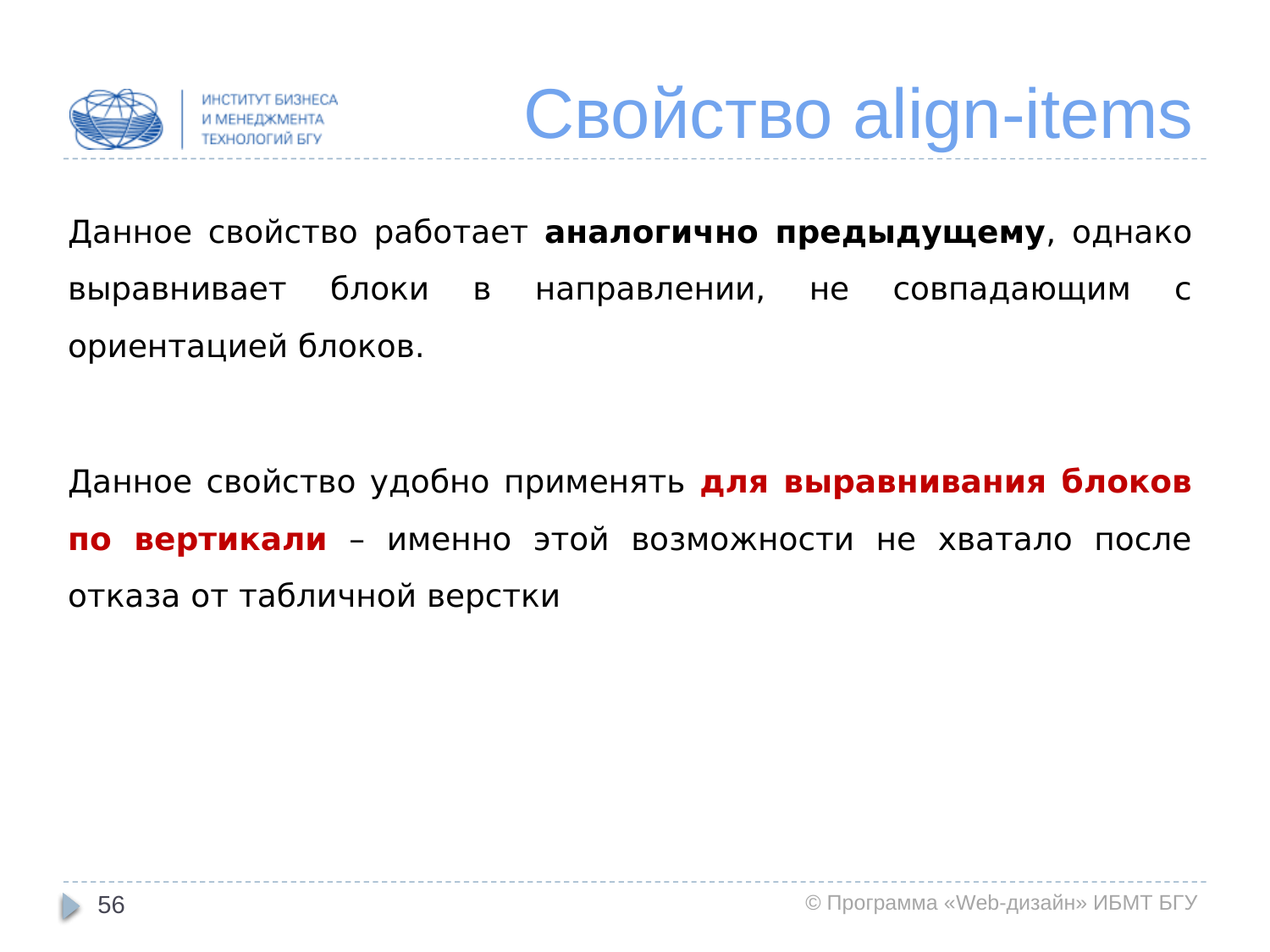

# Свойство align-items
Данное свойство работает аналогично предыдущему, однако выравнивает блоки в направлении, не совпадающим с ориентацией блоков.

Данное свойство удобно применять для выравнивания блоков по вертикали – именно этой возможности не хватало после отказа от табличной верстки
56